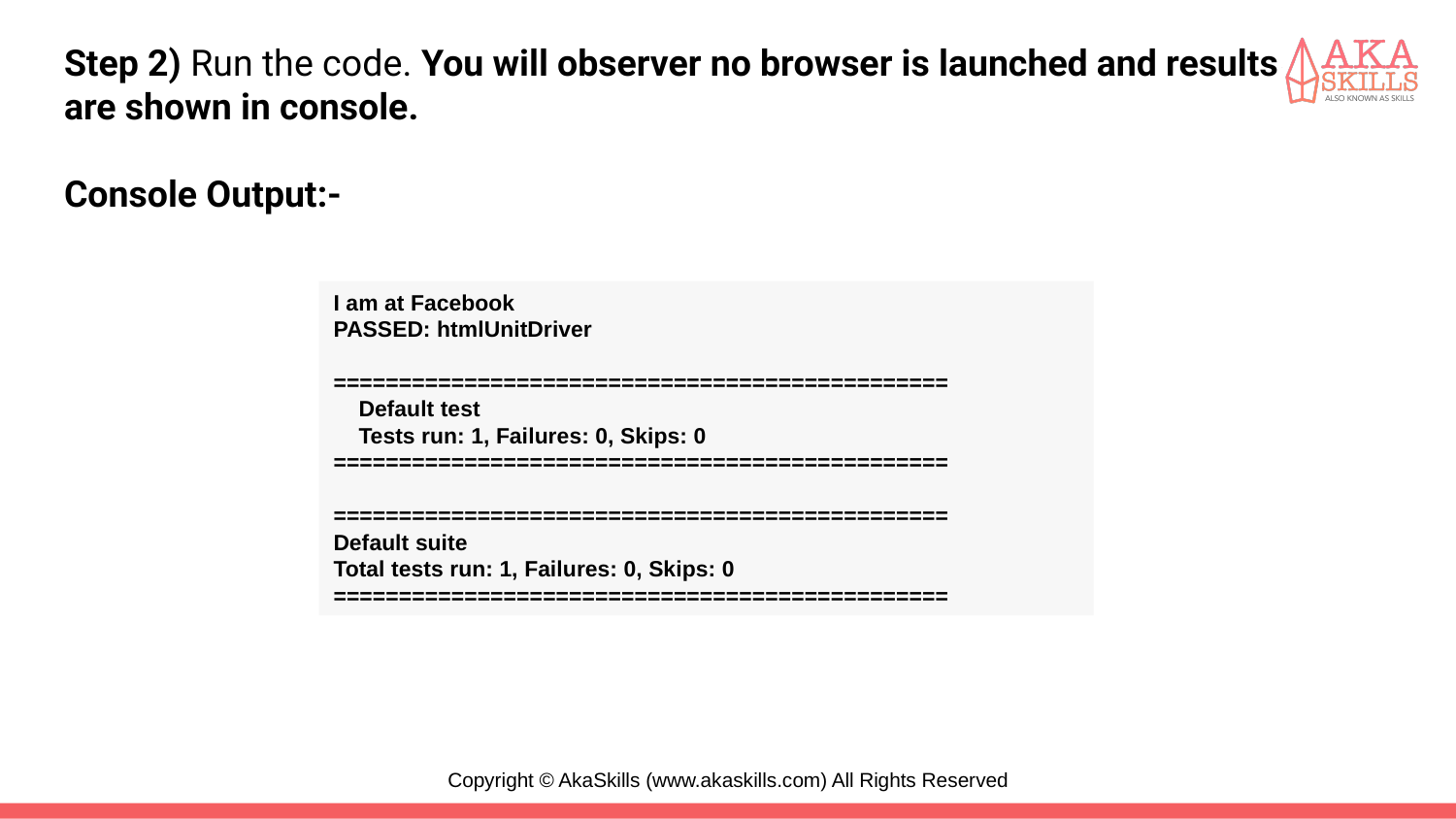

#
Step 2) Run the code. You will observer no browser is launched and results        are shown in console.

Console Output:-

I am at Facebook
PASSED: htmlUnitDriver

===============================================
    Default test
    Tests run: 1, Failures: 0, Skips: 0
===============================================

===============================================
Default suite
Total tests run: 1, Failures: 0, Skips: 0
===============================================